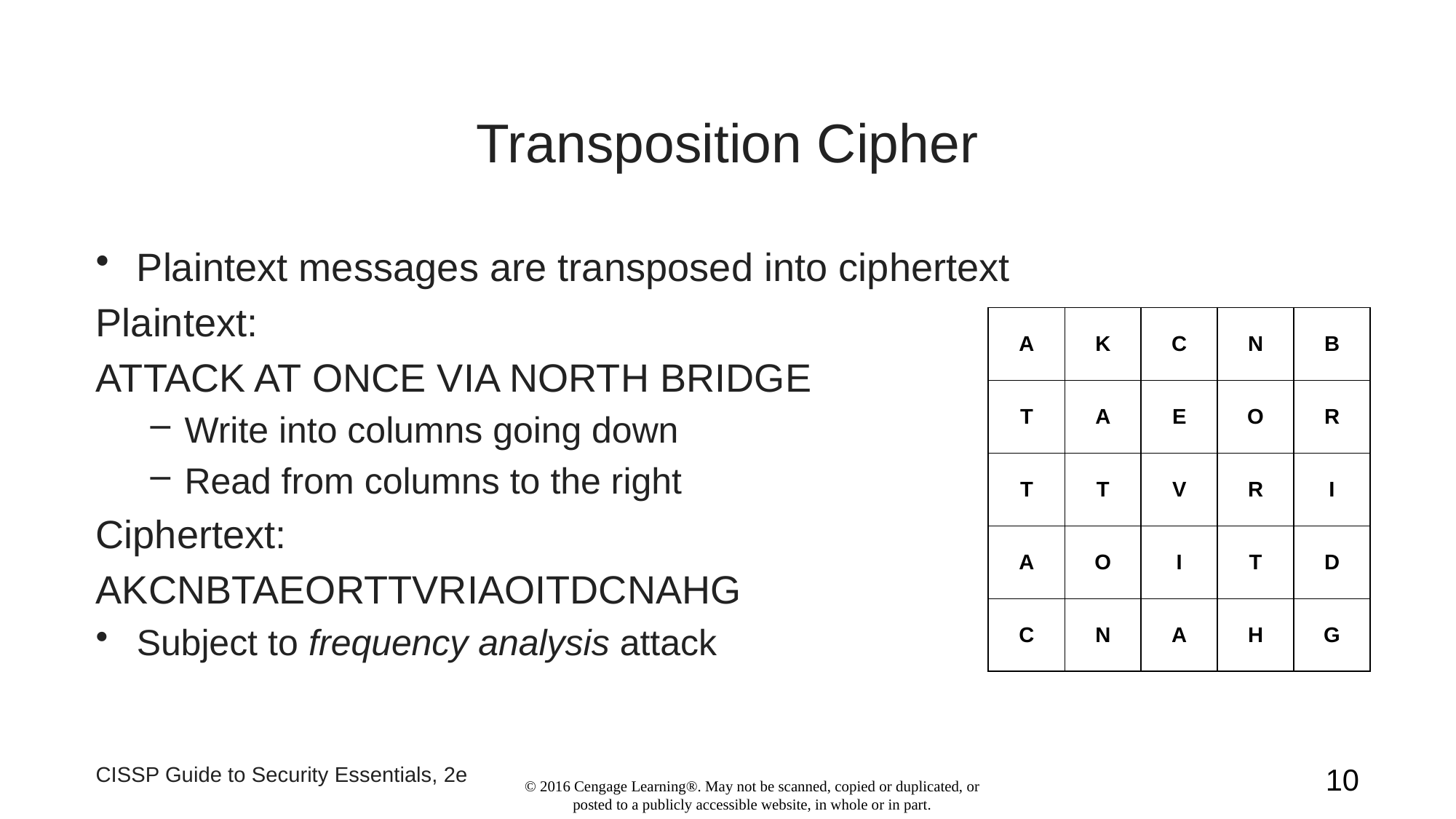

# Transposition Cipher
Plaintext messages are transposed into ciphertext
Plaintext:
ATTACK AT ONCE VIA NORTH BRIDGE
Write into columns going down
Read from columns to the right
Ciphertext:
AKCNBTAEORTTVRIAOITDCNAHG
Subject to frequency analysis attack
| A | K | C | N | B |
| --- | --- | --- | --- | --- |
| T | A | E | O | R |
| T | T | V | R | I |
| A | O | I | T | D |
| C | N | A | H | G |
CISSP Guide to Security Essentials, 2e
10
© 2016 Cengage Learning®. May not be scanned, copied or duplicated, or posted to a publicly accessible website, in whole or in part.